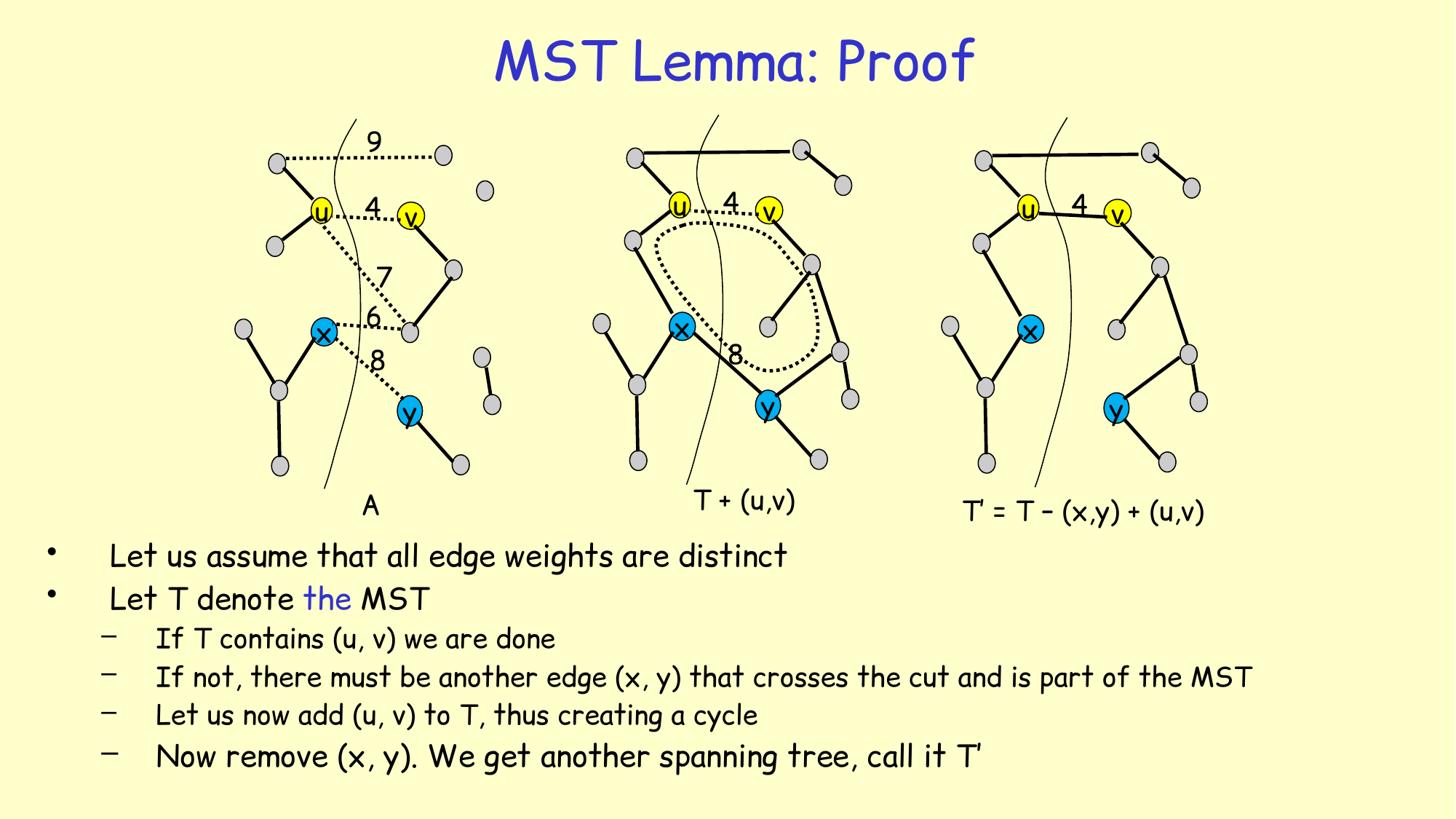

# MST Lemma: Proof

9

4

4
4
u
u
v
u
v
v

7

6
x

x

x

8

8

y

y

y

T + (u,v)
A
T’ = T – (x,y) + (u,v)
Let us assume that all edge weights are distinct
Let T denote the MST
If T contains (u, v) we are done
If not, there must be another edge (x, y) that crosses the cut and is part of the MST
Let us now add (u, v) to T, thus creating a cycle
Now remove (x, y). We get another spanning tree, call it T’